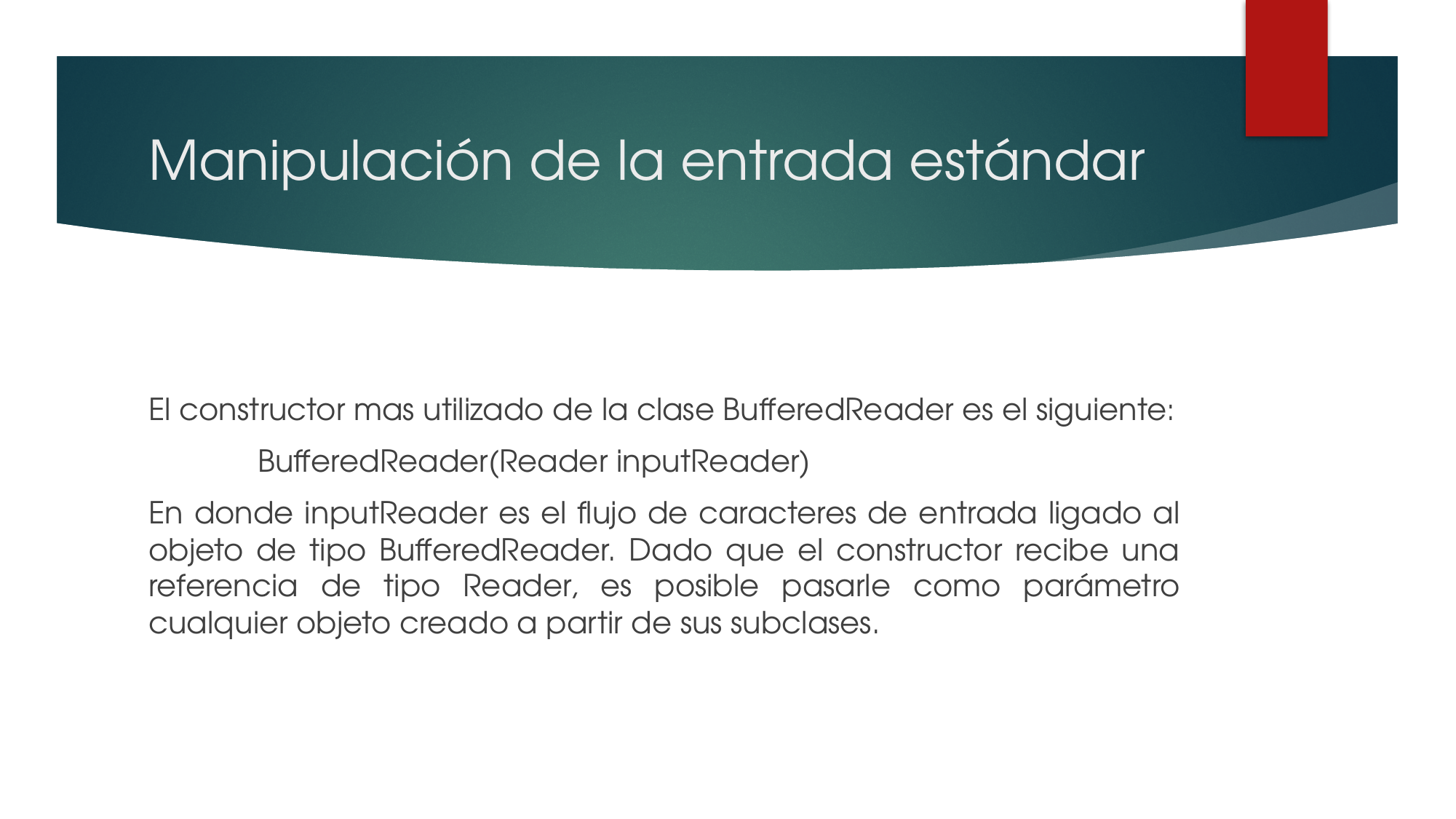

# Manipulación de la entrada estándar
El constructor mas utilizado de la clase BufferedReader es el siguiente:
	BufferedReader(Reader inputReader)
En donde inputReader es el flujo de caracteres de entrada ligado al objeto de tipo BufferedReader. Dado que el constructor recibe una referencia de tipo Reader, es posible pasarle como parámetro cualquier objeto creado a partir de sus subclases.